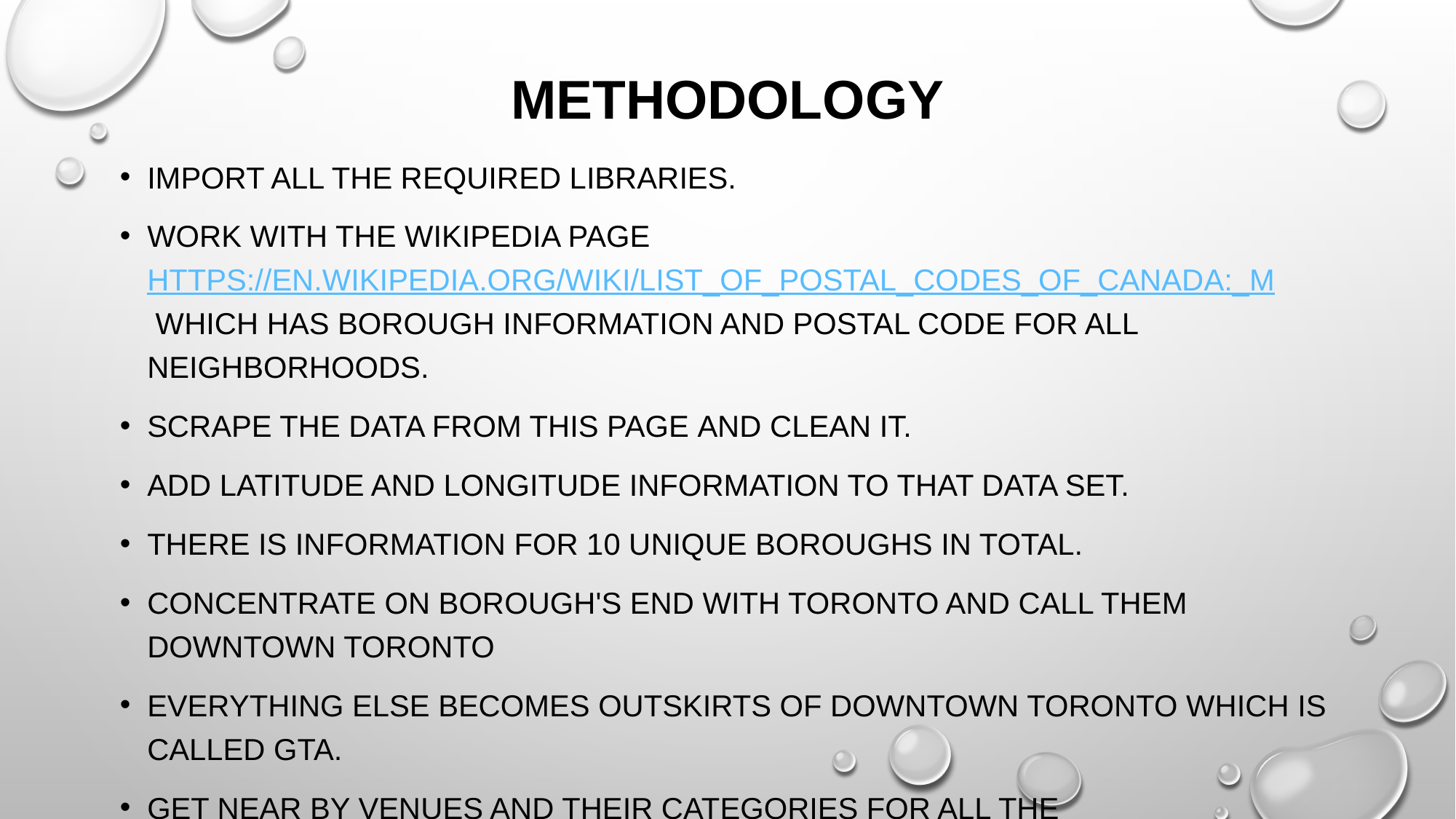

# Methodology
import all the required libraries.
Work with the Wikipedia page https://en.wikipedia.org/wiki/List_of_postal_codes_of_Canada:_M which has Borough information and postal code for all neighborhoods.
scrape the data from this page and clean it.
add latitude and longitude information to that data set.
There is information for 10 unique Boroughs in total.
concentrate on Borough's end with Toronto and call them downtown Toronto
everything else becomes outskirts of downtown Toronto which is called GTA.
get near by venues and their categories for all the neighborhoods in downtown and GTA and store it in two different data frames.